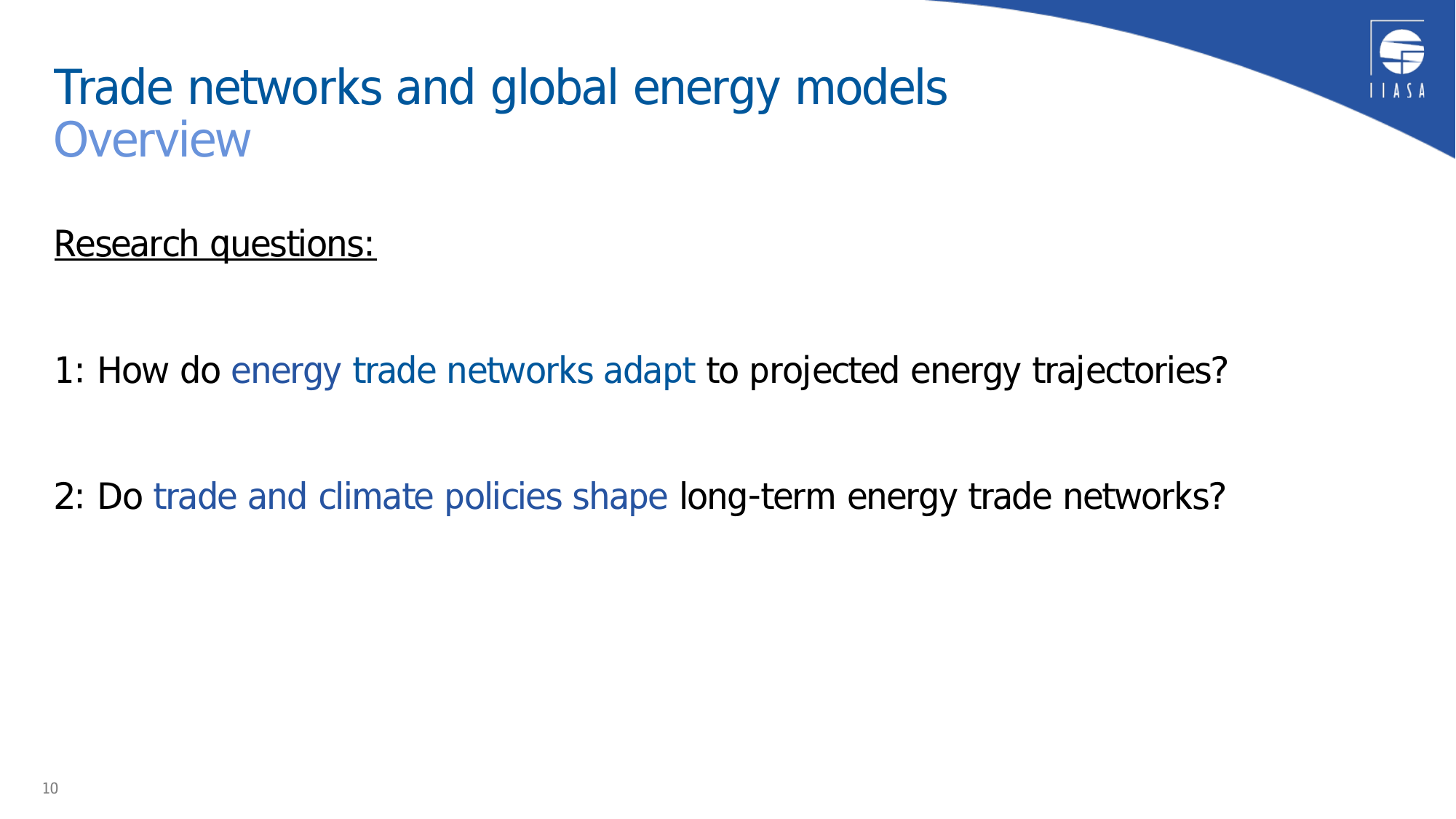

# Trade networks and global energy models Overview
Research questions:

1: How do energy trade networks adapt to projected energy trajectories?

2: Do trade and climate policies shape long-term energy trade networks?

10